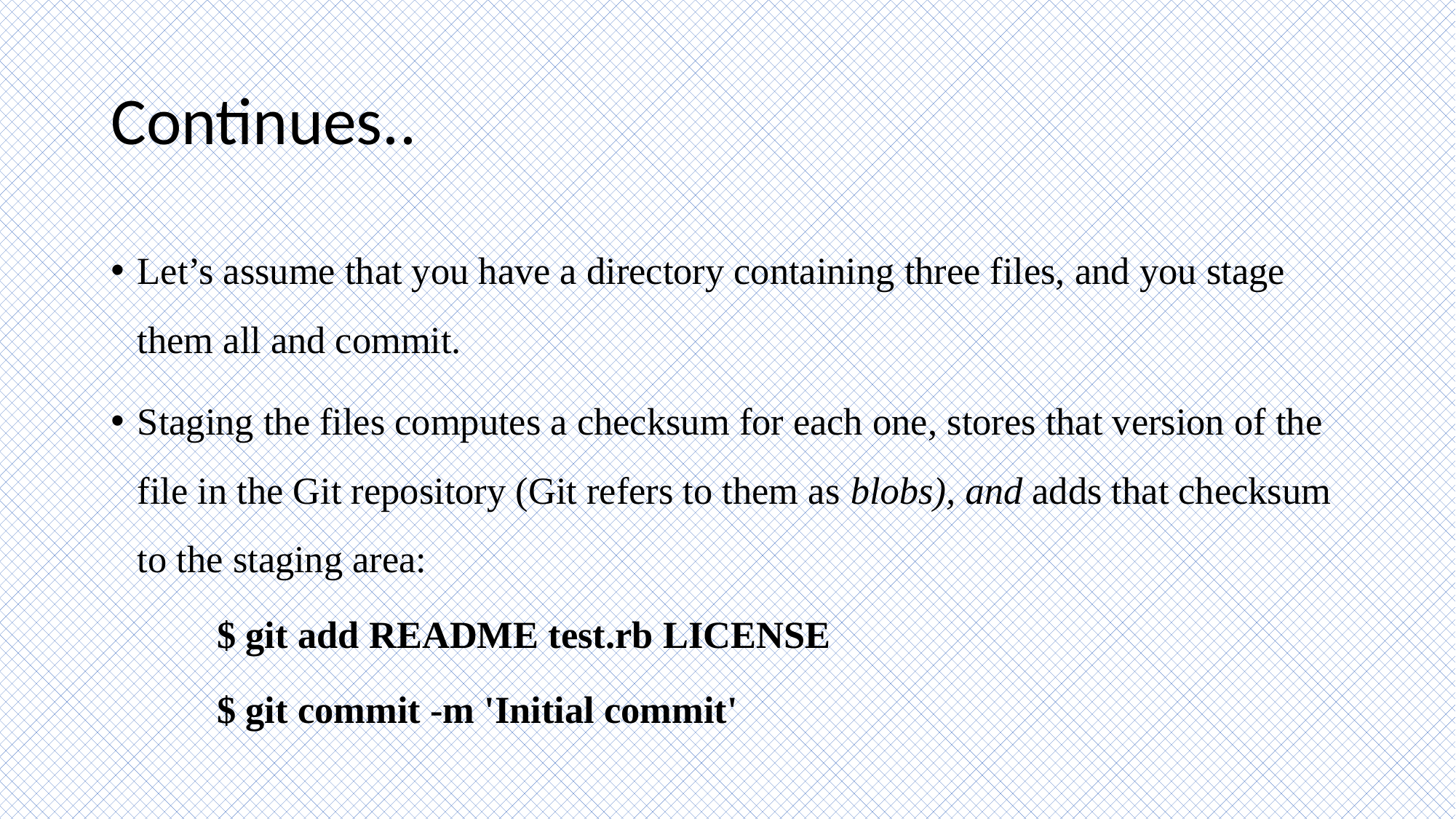

# Continues..
Let’s assume that you have a directory containing three files, and you stage them all and commit.
Staging the files computes a checksum for each one, stores that version of the file in the Git repository (Git refers to them as blobs), and adds that checksum to the staging area:
$ git add README test.rb LICENSE
$ git commit -m 'Initial commit'